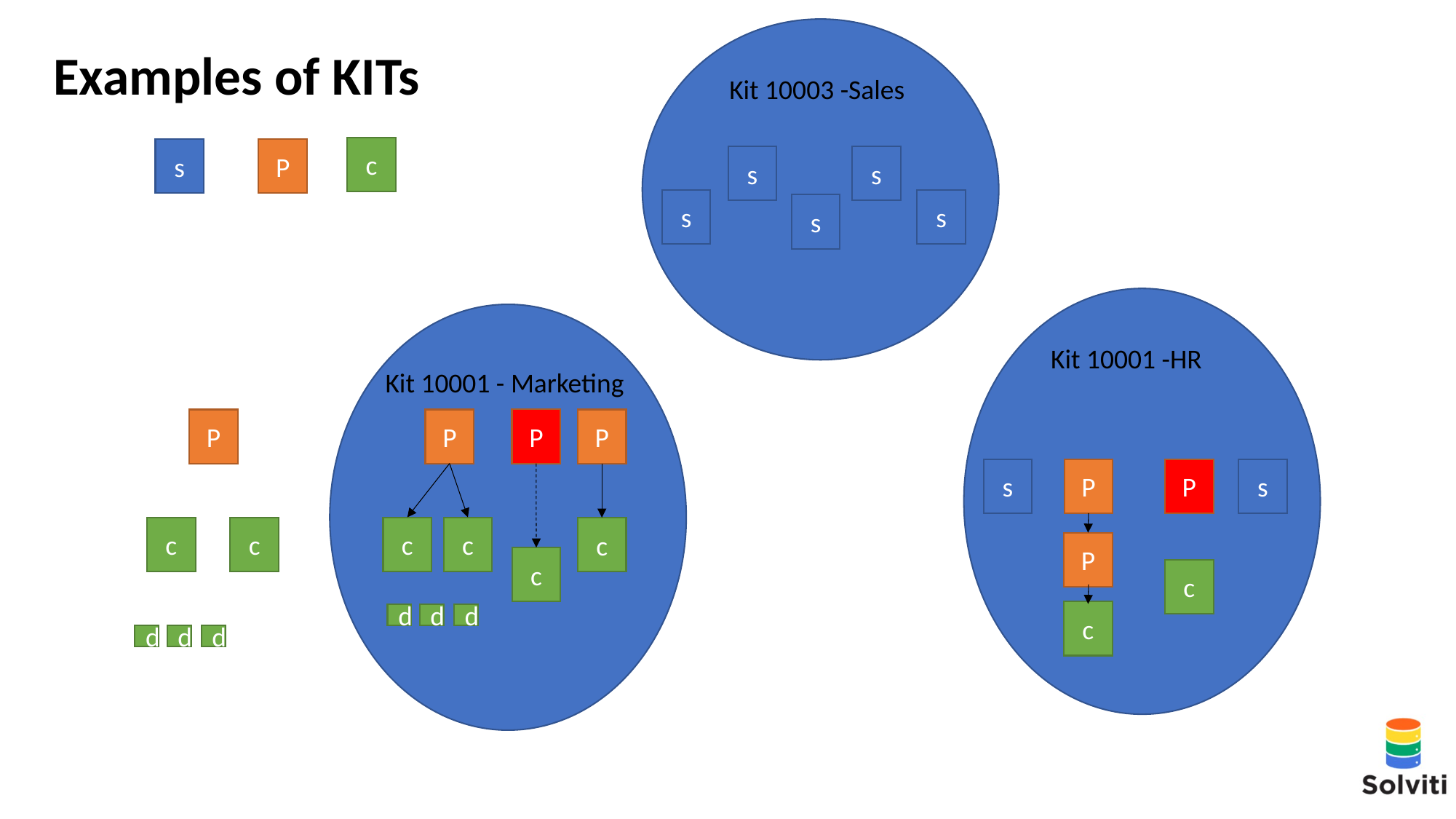

# Examples of KITs
Kit 10003 -Sales
c
P
s
s
s
s
s
s

Kit 10001 -HR
Kit 10001 - Marketing
P
P
P
P
P
s
s
P
c
c
c
c
c
P
c
c
c
d
d
d
d
d
d